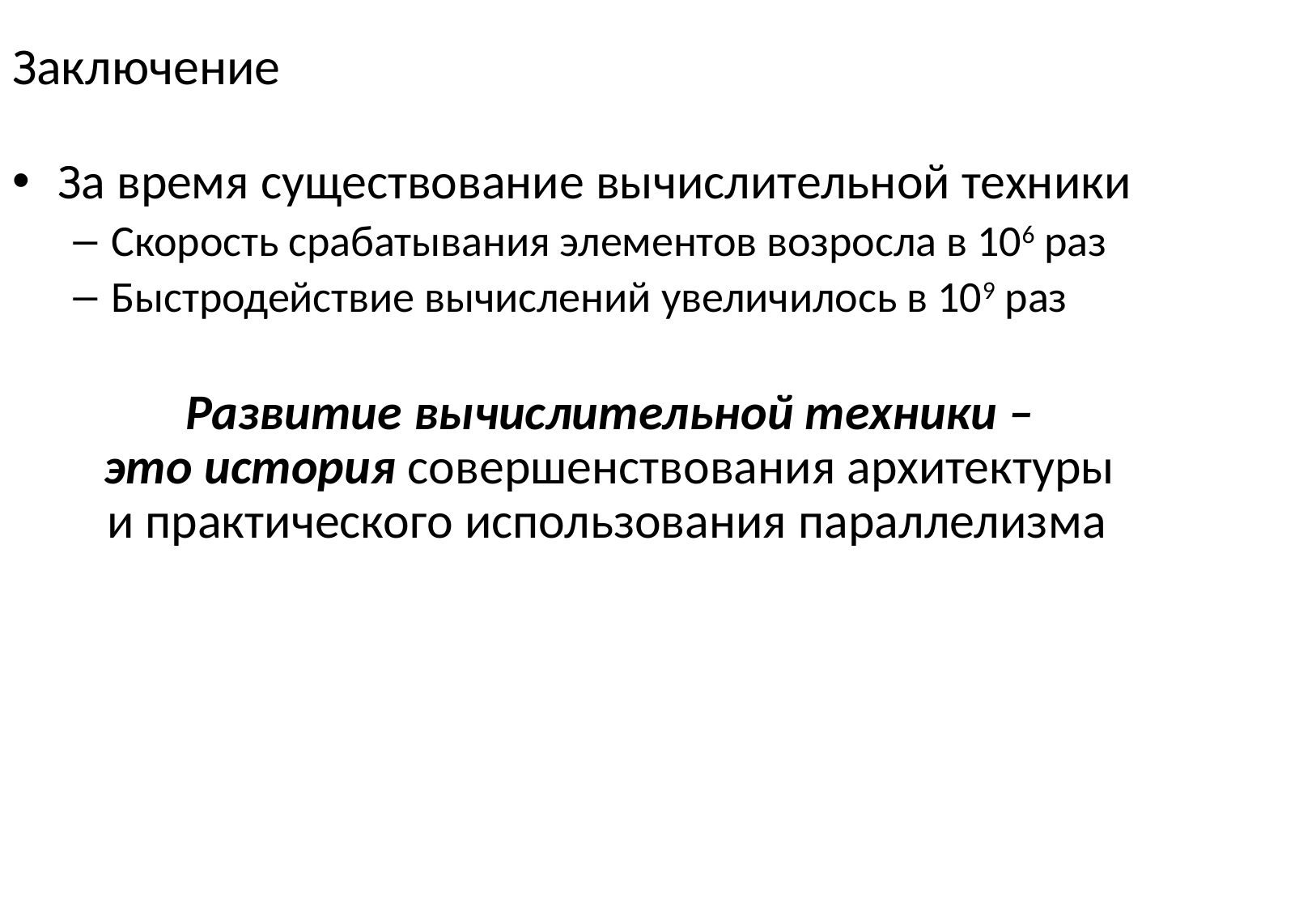

Заключение
За время существование вычислительной техники
Скорость срабатывания элементов возросла в 106 раз
Быстродействие вычислений увеличилось в 109 раз
Развитие вычислительной техники –
это история совершенствования архитектуры
и практического использования параллелизма